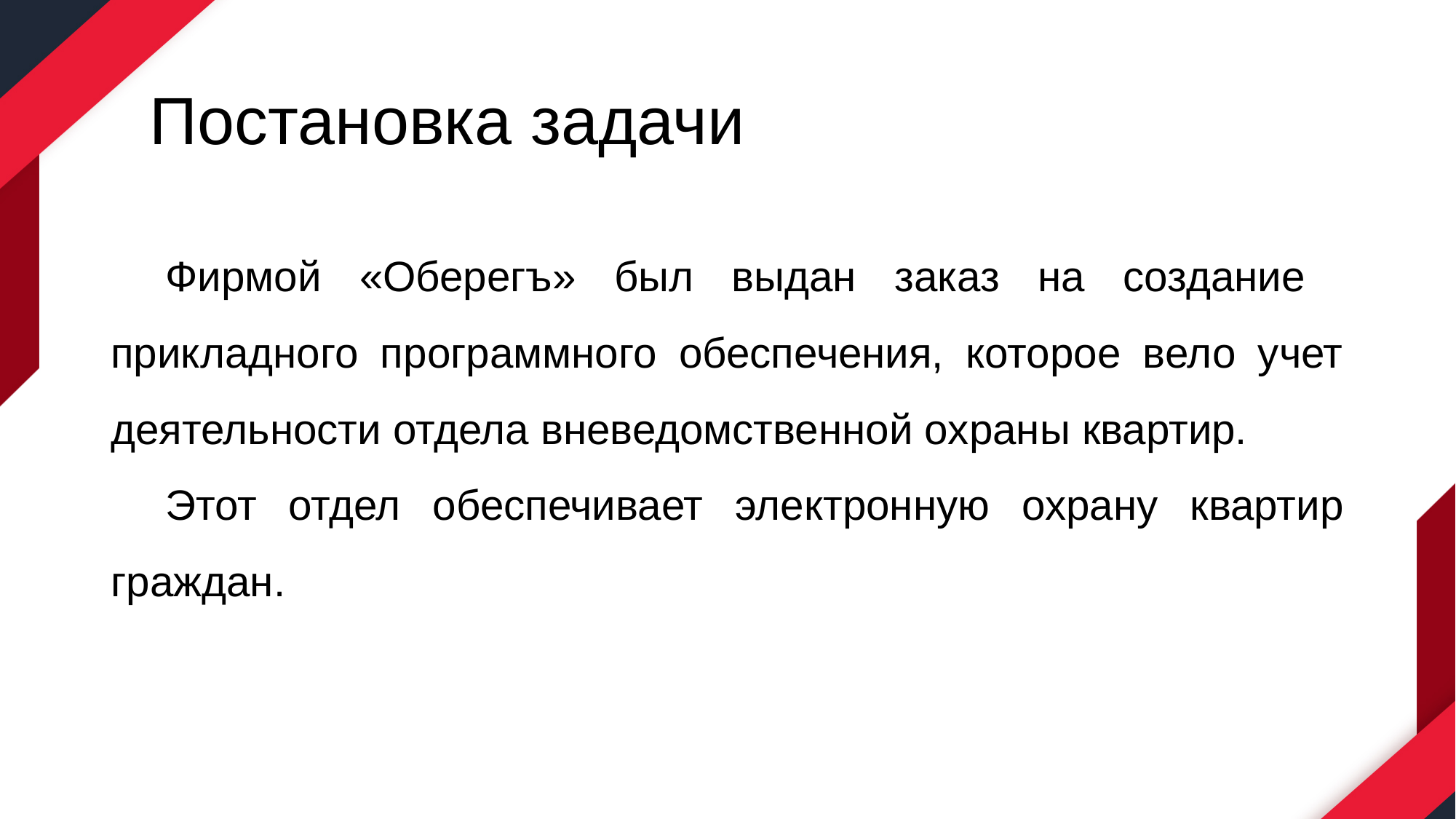

# Постановка задачи
Фирмой «Оберегъ» был выдан заказ на создание  прикладного программного обеспечения, которое вело учет деятельности отдела вневедомственной охраны квартир.
Этот отдел обеспечивает электронную охрану квартир граждан.